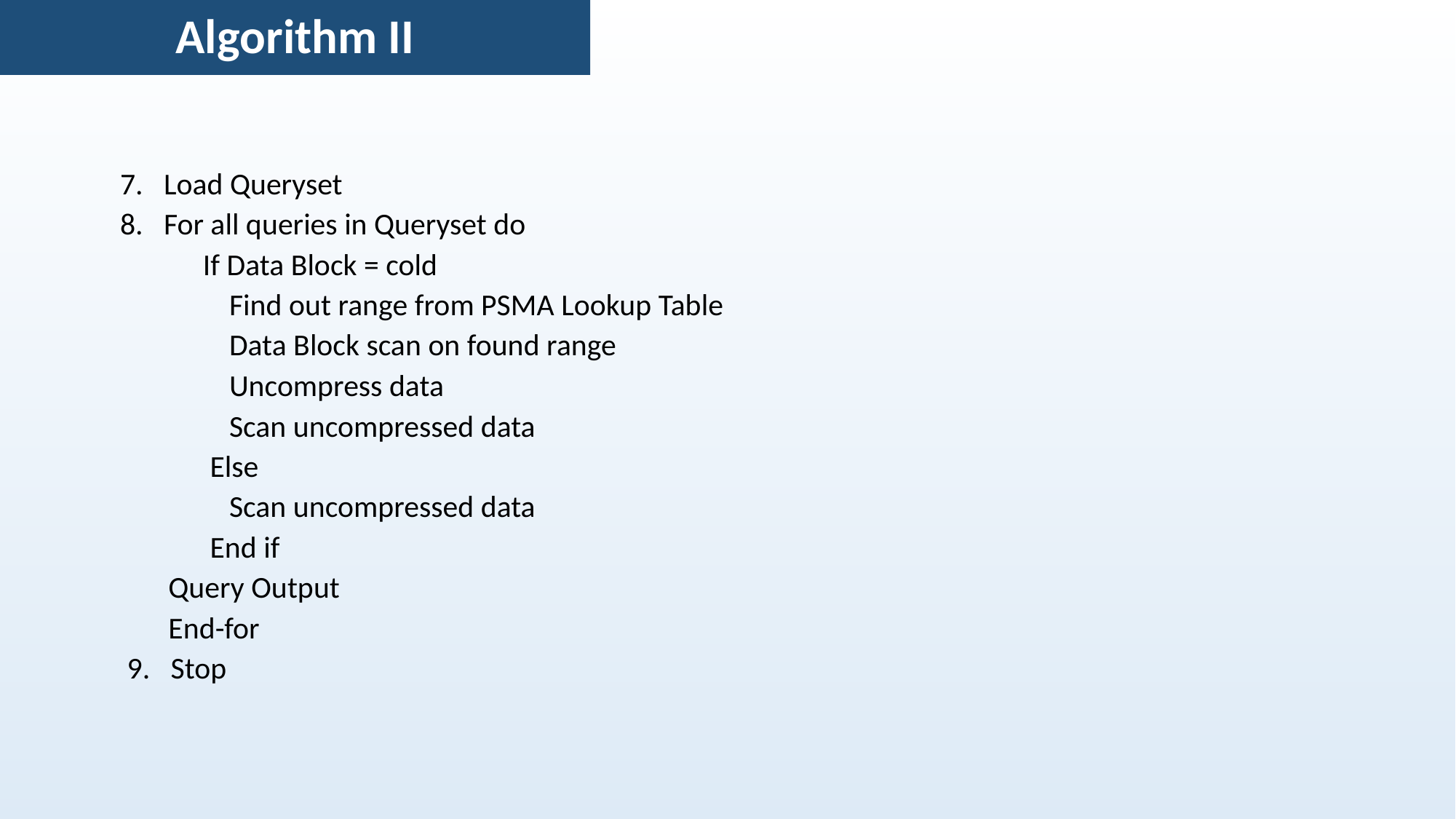

7.   Load Queryset
8.   For all queries in Queryset do
            If Data Block = cold
 	Find out range from PSMA Lookup Table
	Data Block scan on found range
	Uncompress data
	Scan uncompressed data
             Else
	Scan uncompressed data
             End if
       Query Output
       End-for
 9.   Stop
Algorithm II